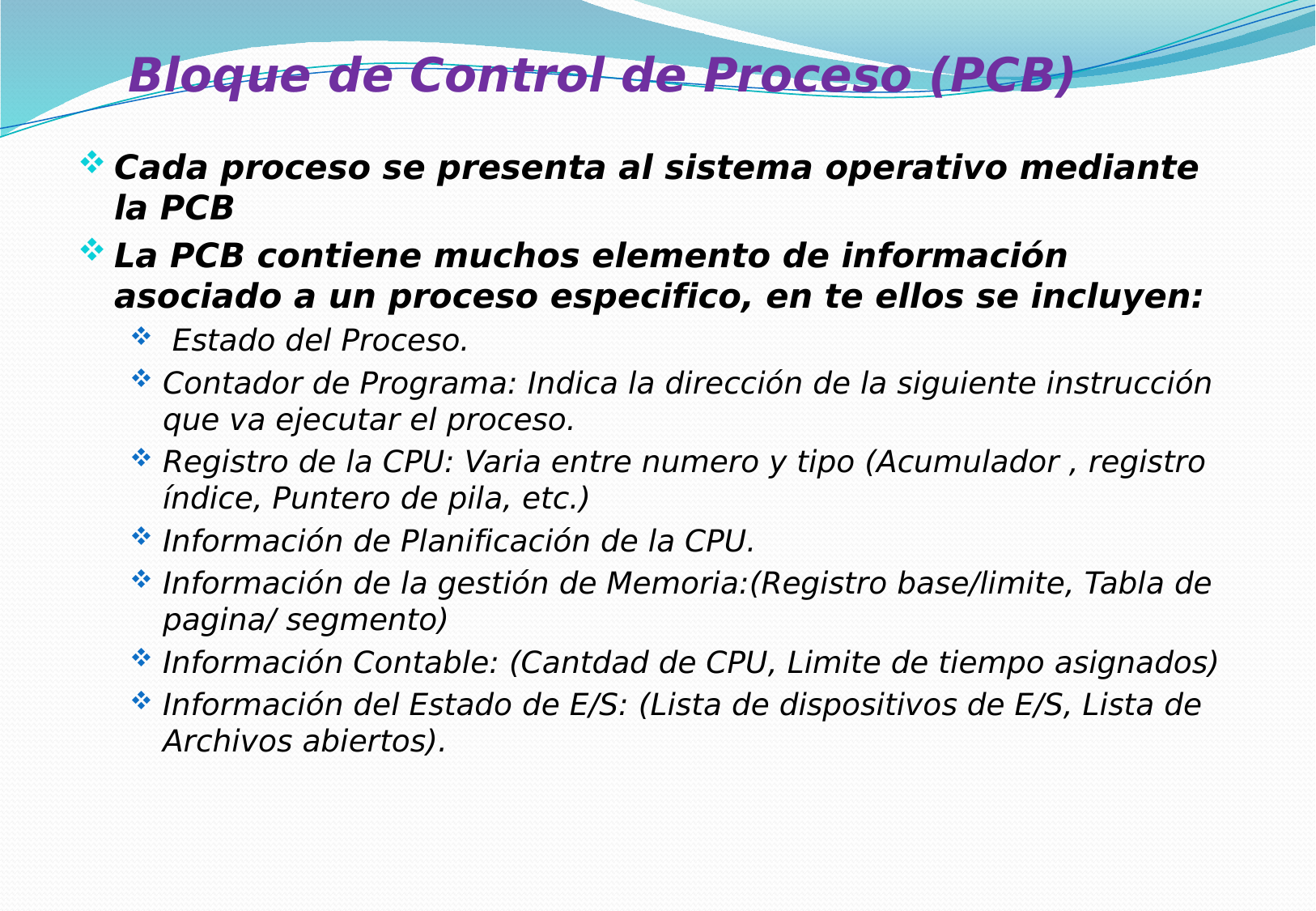

# Bloque de Control de Proceso (PCB)
Cada proceso se presenta al sistema operativo mediante la PCB
La PCB contiene muchos elemento de información asociado a un proceso especifico, en te ellos se incluyen:
 Estado del Proceso.
Contador de Programa: Indica la dirección de la siguiente instrucción que va ejecutar el proceso.
Registro de la CPU: Varia entre numero y tipo (Acumulador , registro índice, Puntero de pila, etc.)
Información de Planificación de la CPU.
Información de la gestión de Memoria:(Registro base/limite, Tabla de pagina/ segmento)
Información Contable: (Cantdad de CPU, Limite de tiempo asignados)
Información del Estado de E/S: (Lista de dispositivos de E/S, Lista de Archivos abiertos).